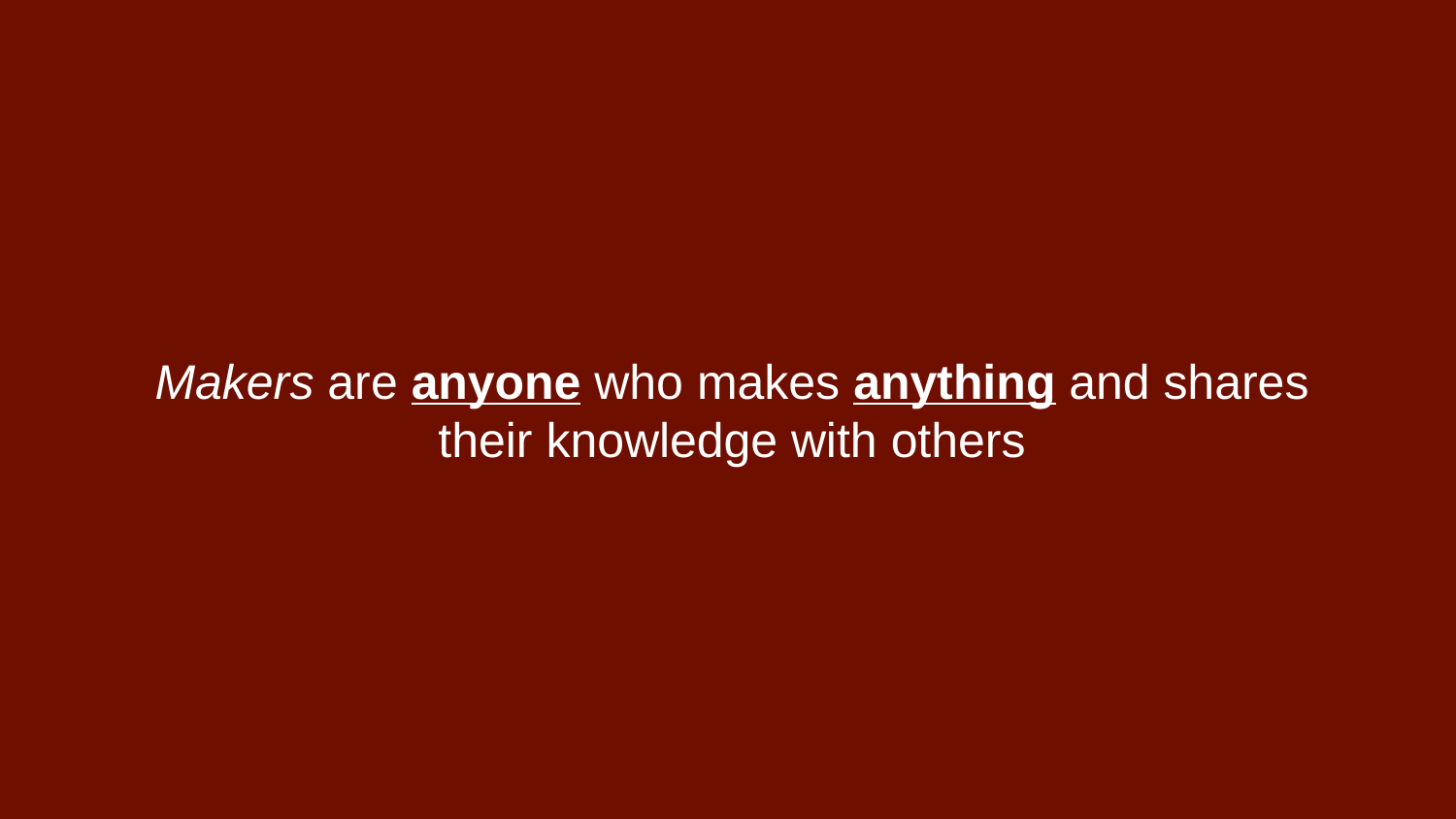

# Makers are anyone who makes anything and shares their knowledge with others